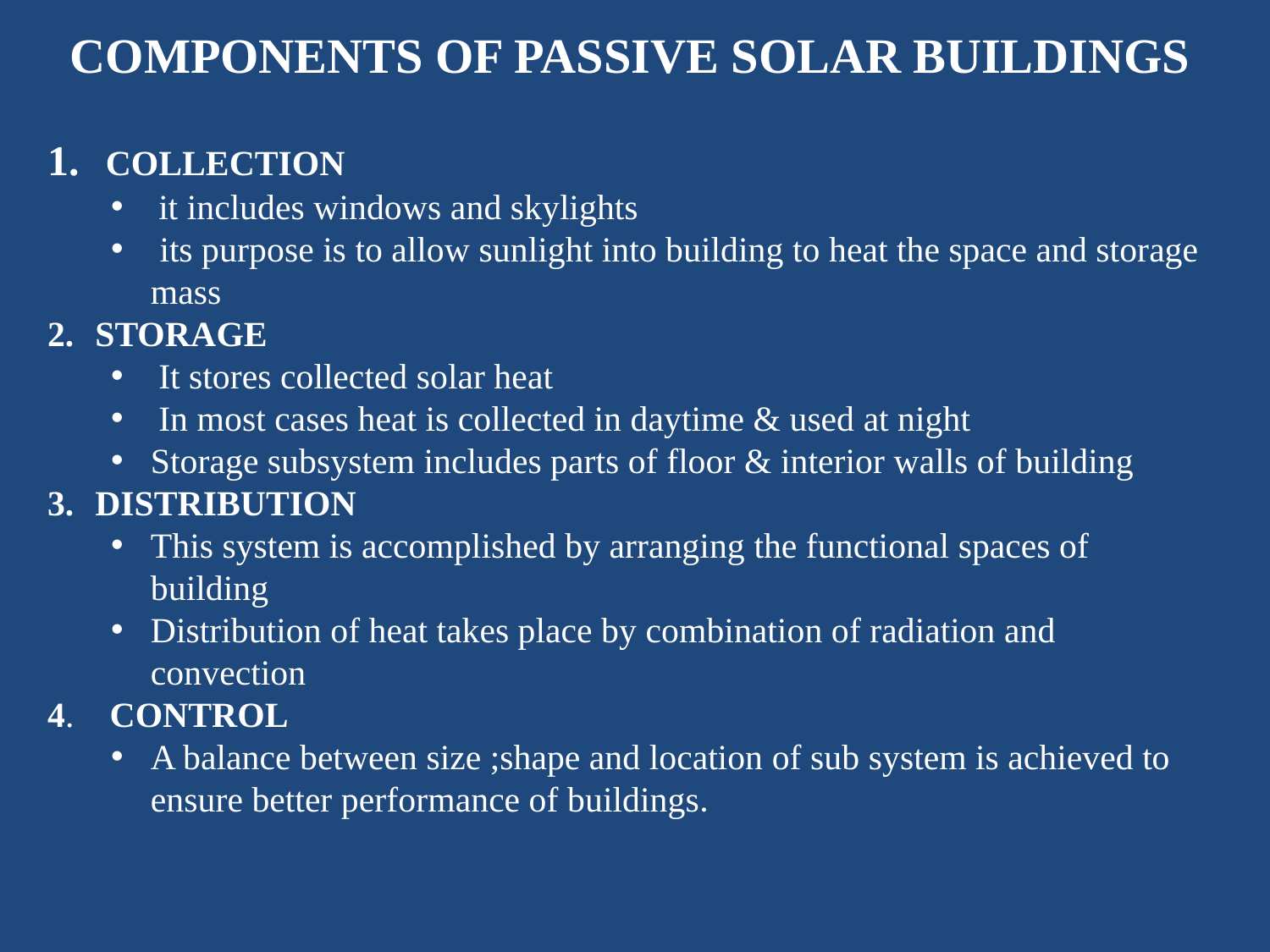

COMPONENTS OF PASSIVE SOLAR BUILDINGS

 COLLECTION
it includes windows and skylights
 its purpose is to allow sunlight into building to heat the space and storage mass
STORAGE
It stores collected solar heat
In most cases heat is collected in daytime & used at night
Storage subsystem includes parts of floor & interior walls of building
DISTRIBUTION
This system is accomplished by arranging the functional spaces of building
Distribution of heat takes place by combination of radiation and convection
4.    CONTROL
A balance between size ;shape and location of sub system is achieved to ensure better performance of buildings.